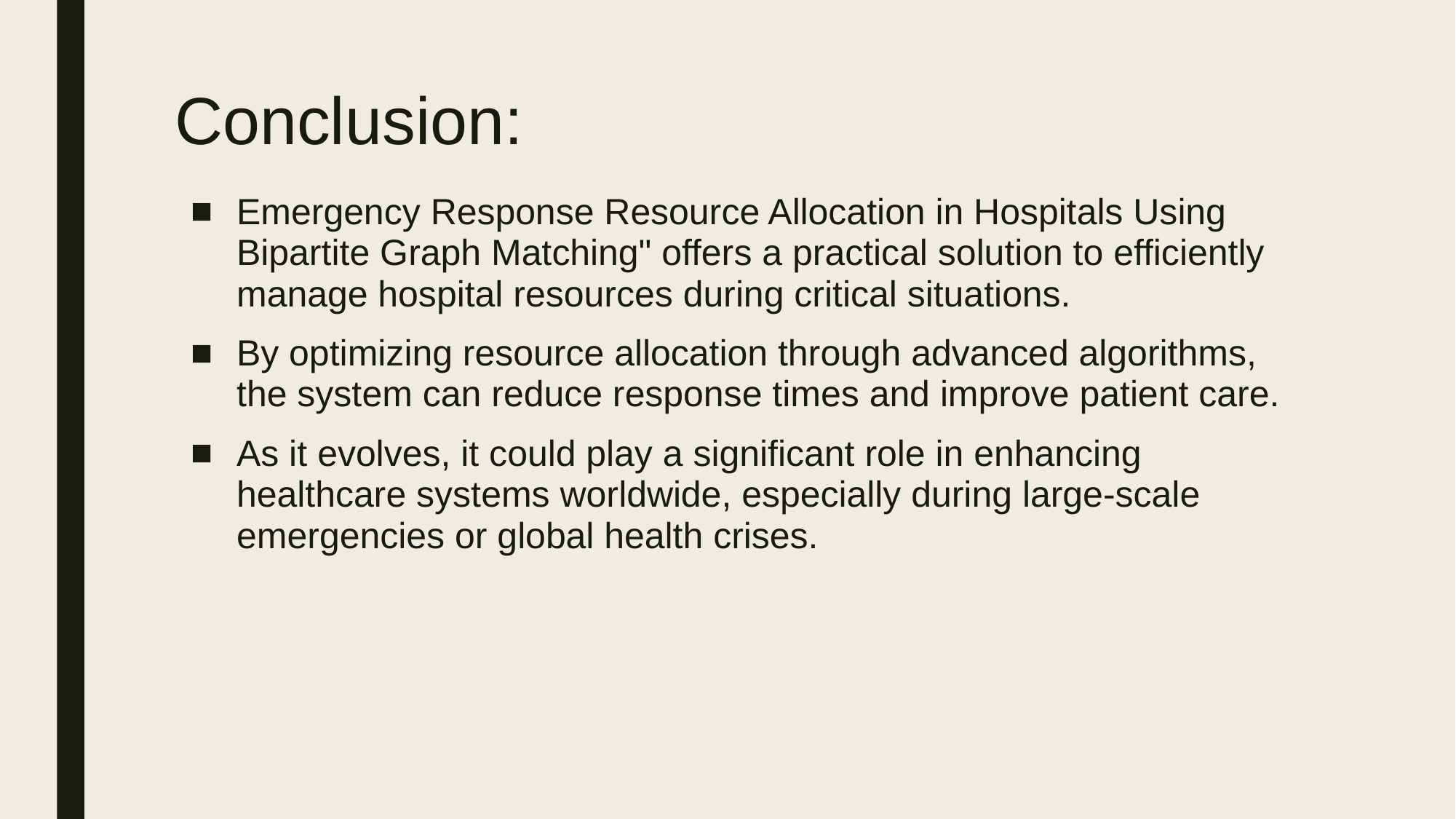

# Conclusion:
Emergency Response Resource Allocation in Hospitals Using Bipartite Graph Matching" offers a practical solution to efficiently manage hospital resources during critical situations.
By optimizing resource allocation through advanced algorithms, the system can reduce response times and improve patient care.
As it evolves, it could play a significant role in enhancing healthcare systems worldwide, especially during large-scale emergencies or global health crises.